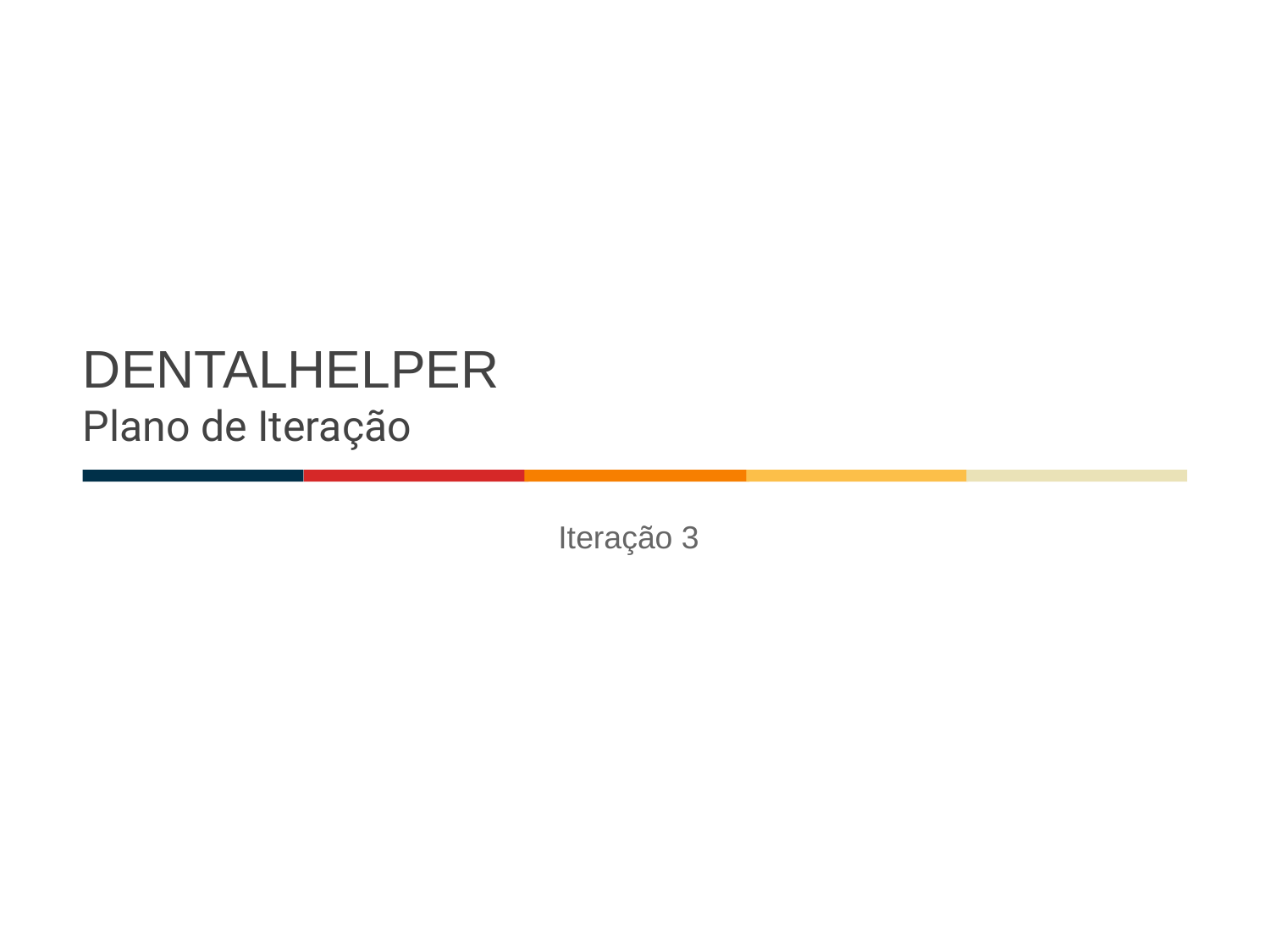

# DENTALHELPER
Plano de Iteração
Iteração 3